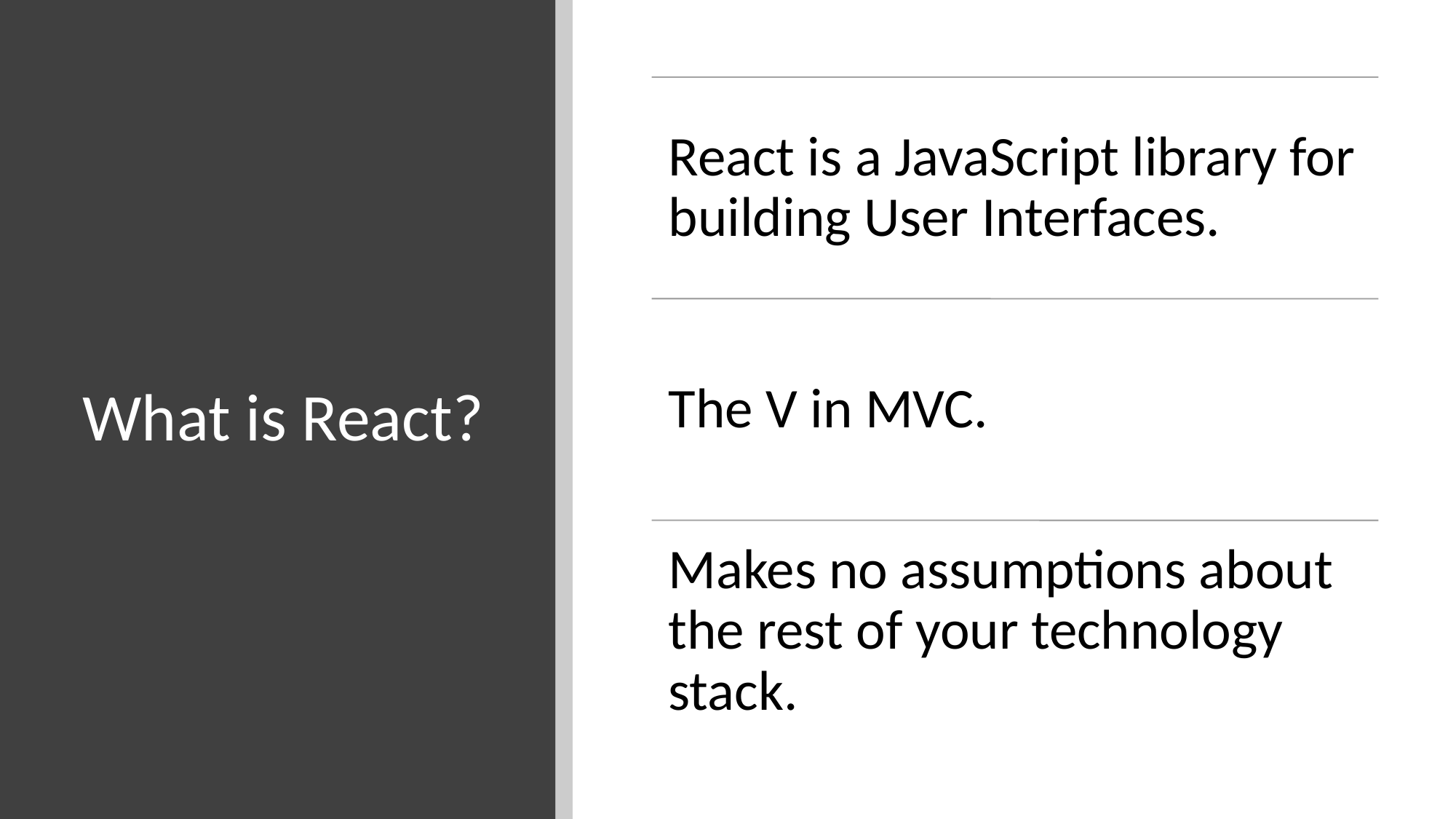

React is a JavaScript library for building User Interfaces.
The V in MVC.
Makes no assumptions about the rest of your technology stack.
# What is React?